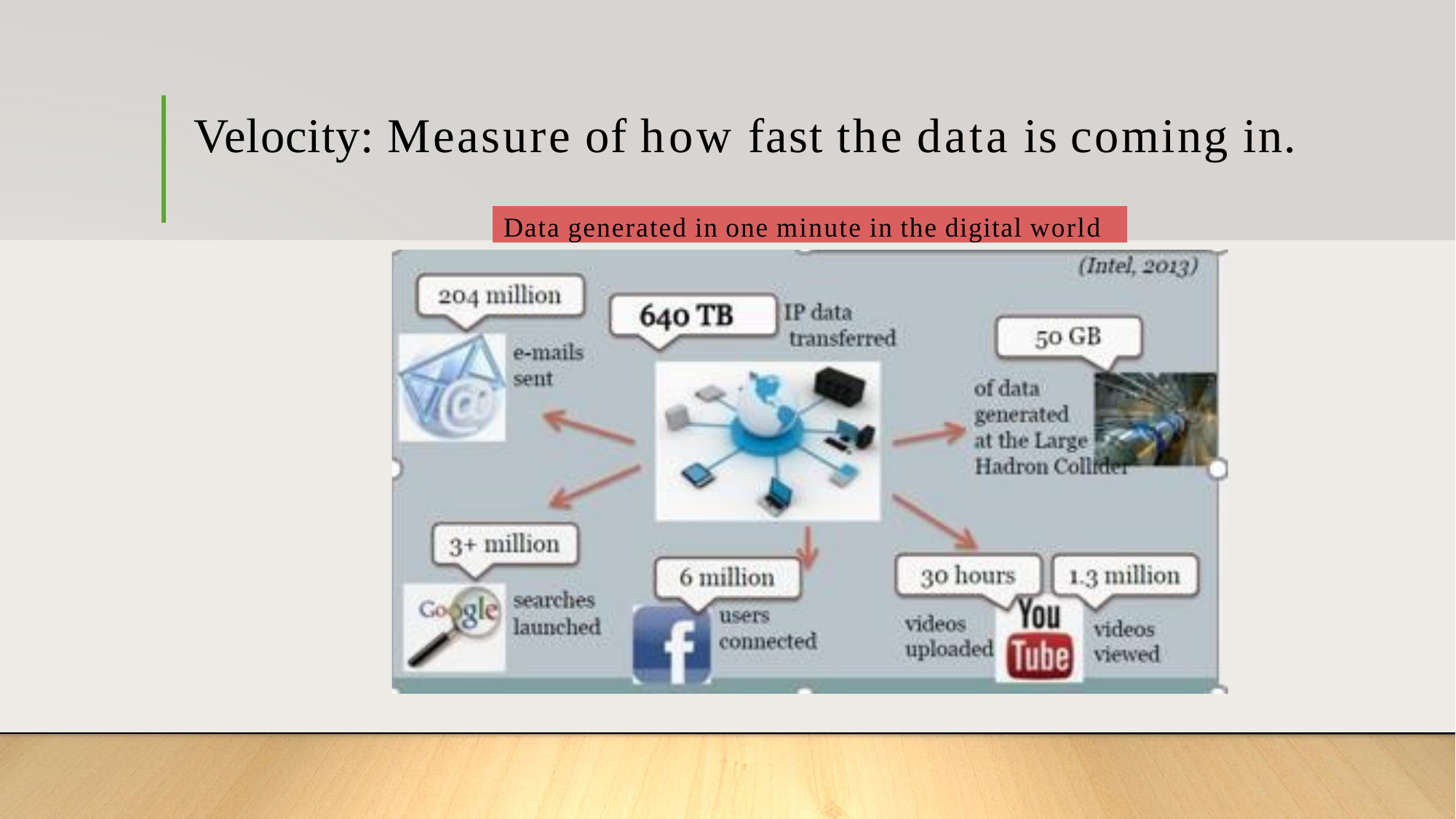

Velocity: Measure of how fast the data is coming in.
Data generated in one minute in the digital world